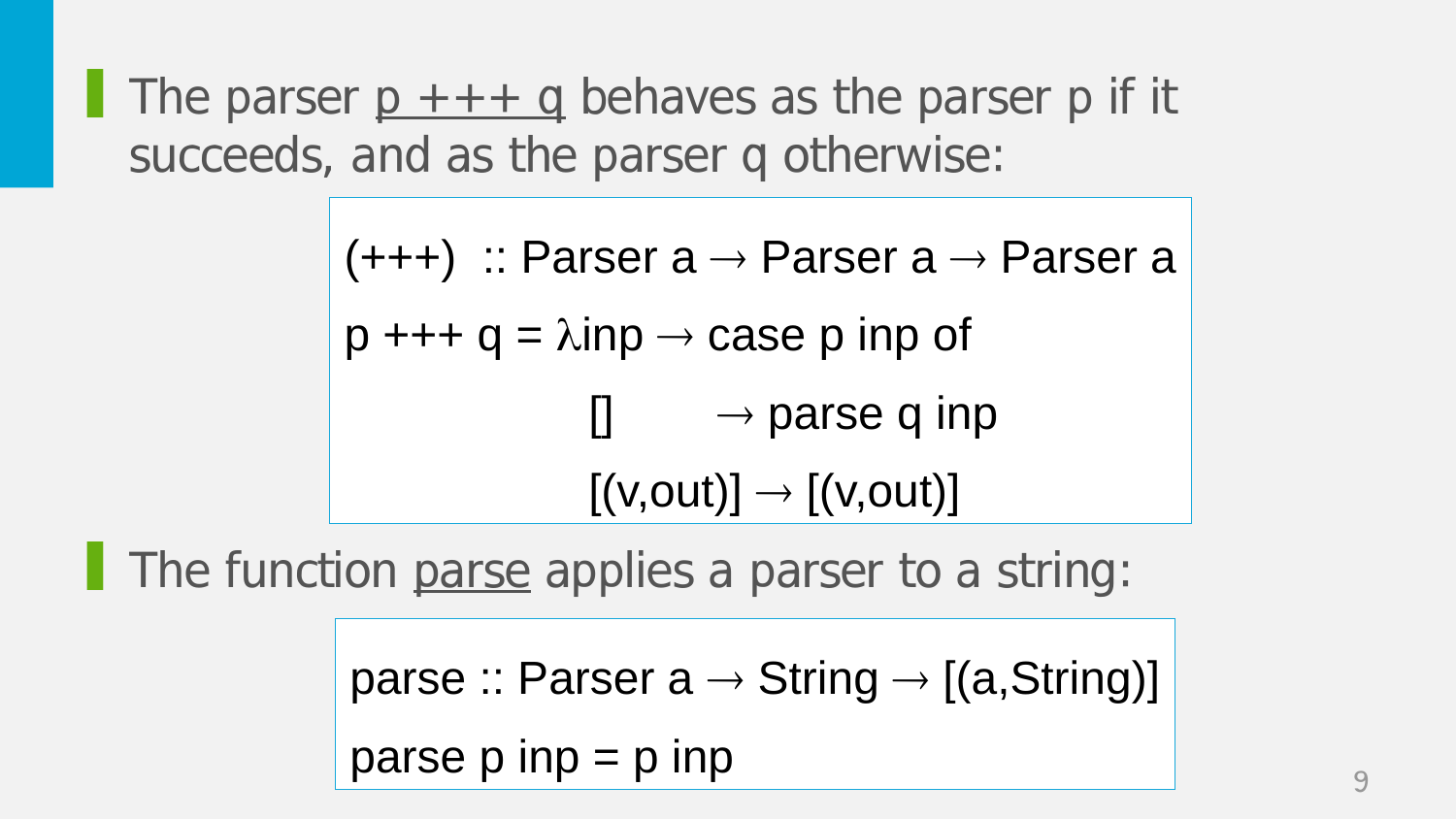

The parser p +++ q behaves as the parser p if it succeeds, and as the parser q otherwise:
(+++)  :: Parser a → Parser a → Parser a
p +++ q = λinp → case p inp of
                   []        → parse q inp
                   [(v,out)] → [(v,out)]
The function parse applies a parser to a string:
parse :: Parser a → String → [(a,String)]
parse p inp = p inp
9